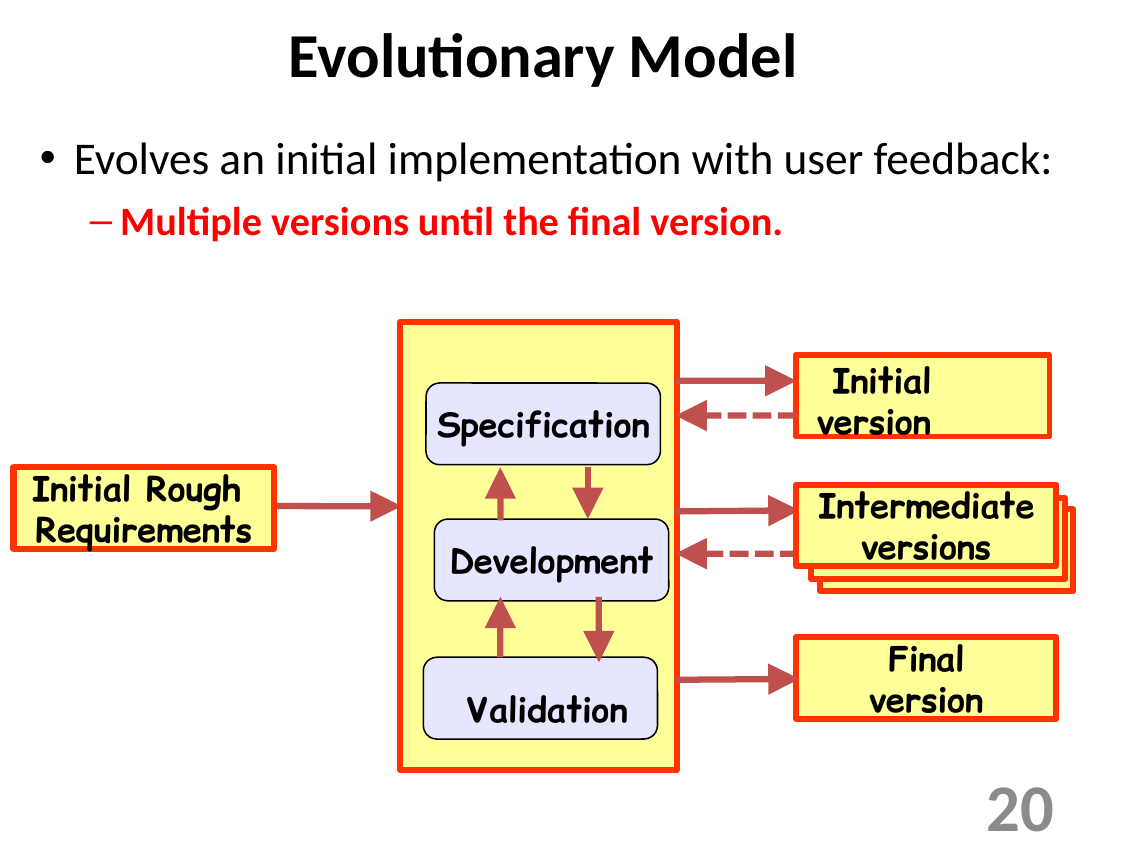

Evolutionary Model
Evolves an initial implementation with user feedback:
Multiple versions until the final version.

 Initial
version

Specification

Initial Rough
Requirements

Intermediate
versions

Development

Final
version

Validation
20